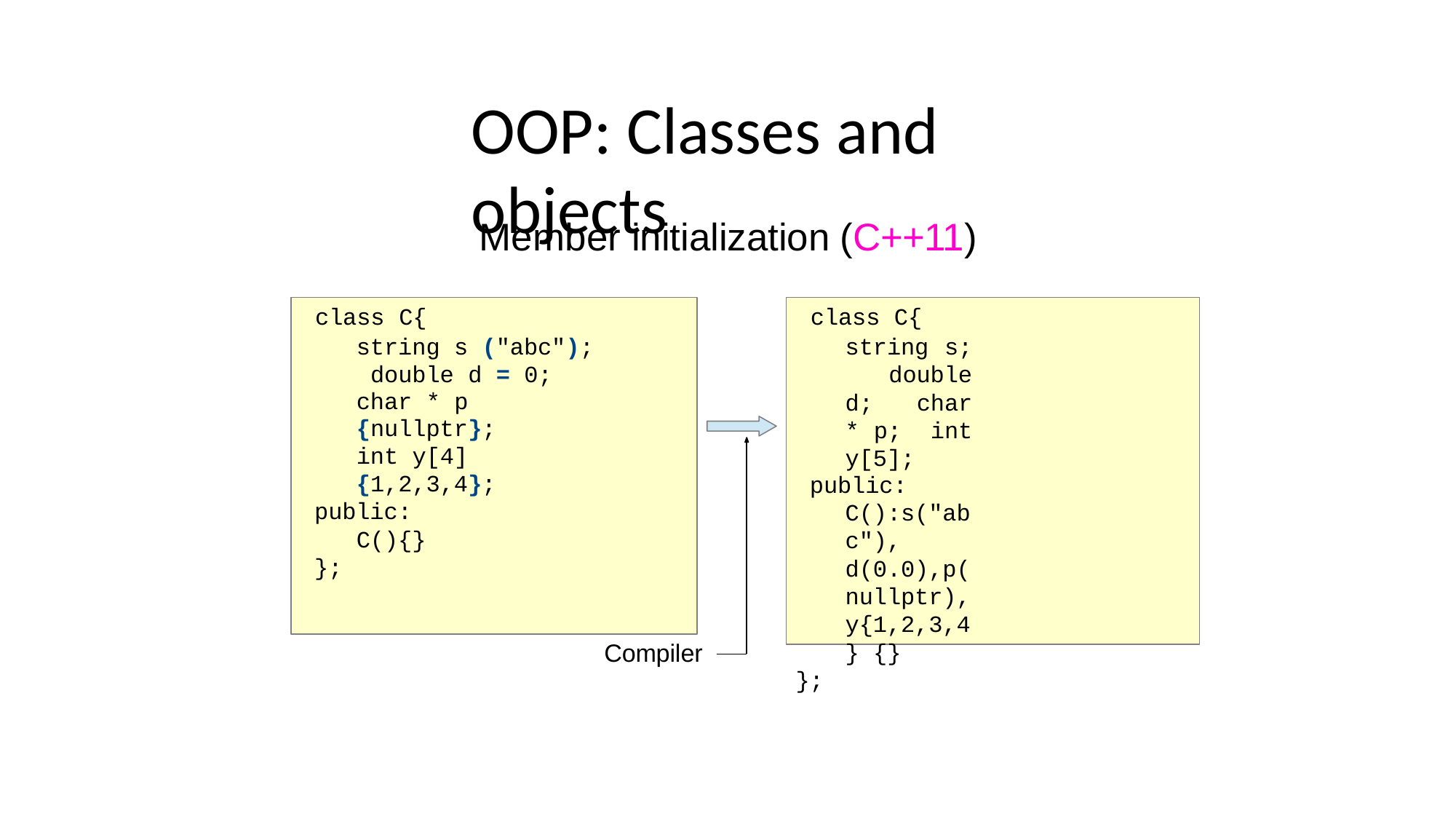

# OOP: Classes and objects
Member initialization (C++11)

class C{
string s;  double d;  char * p;  int y[5];
public:
C():s("abc"),
d(0.0),p(nullptr),
y{1,2,3,4} {}
};
class C{
string s ("abc");  double d = 0;
char * p {nullptr};
int y[4] {1,2,3,4};
public:
C(){}
};

Compiler